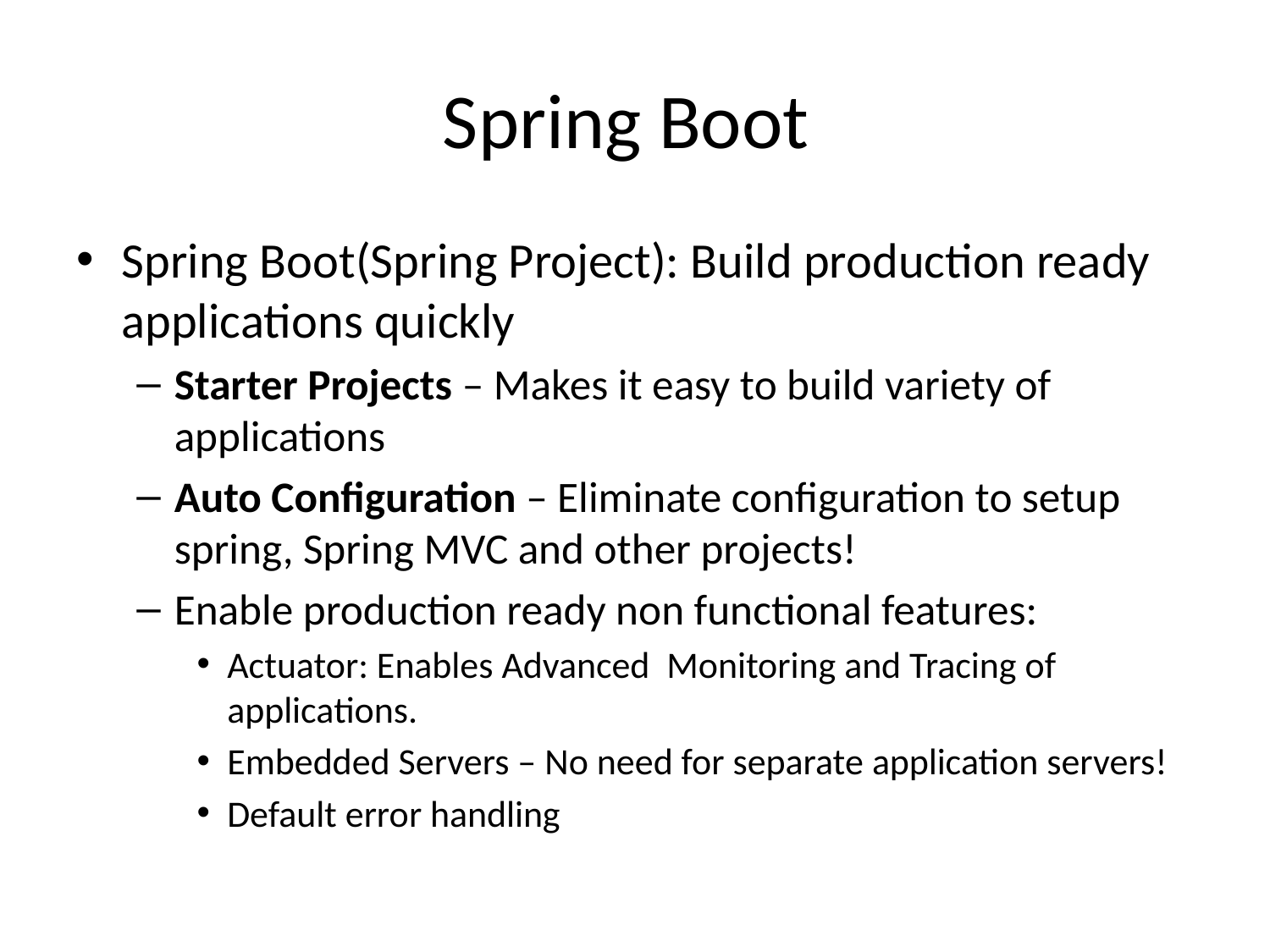

# Spring Boot
Spring Boot(Spring Project): Build production ready applications quickly
Starter Projects – Makes it easy to build variety of applications
Auto Configuration – Eliminate configuration to setup spring, Spring MVC and other projects!
Enable production ready non functional features:
Actuator: Enables Advanced  Monitoring and Tracing of applications.
Embedded Servers – No need for separate application servers!
Default error handling